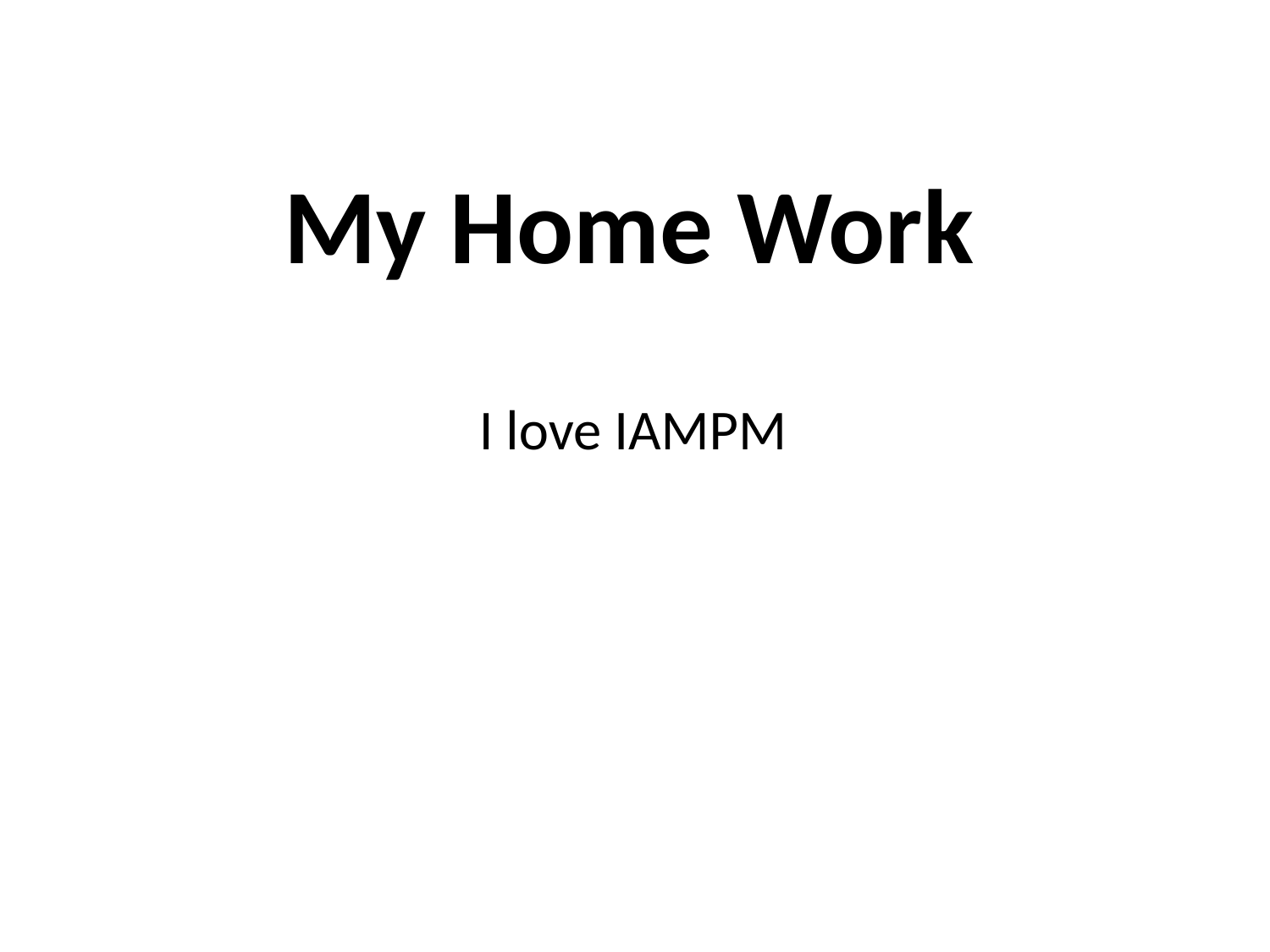

# My Home Work
I love IAMPM